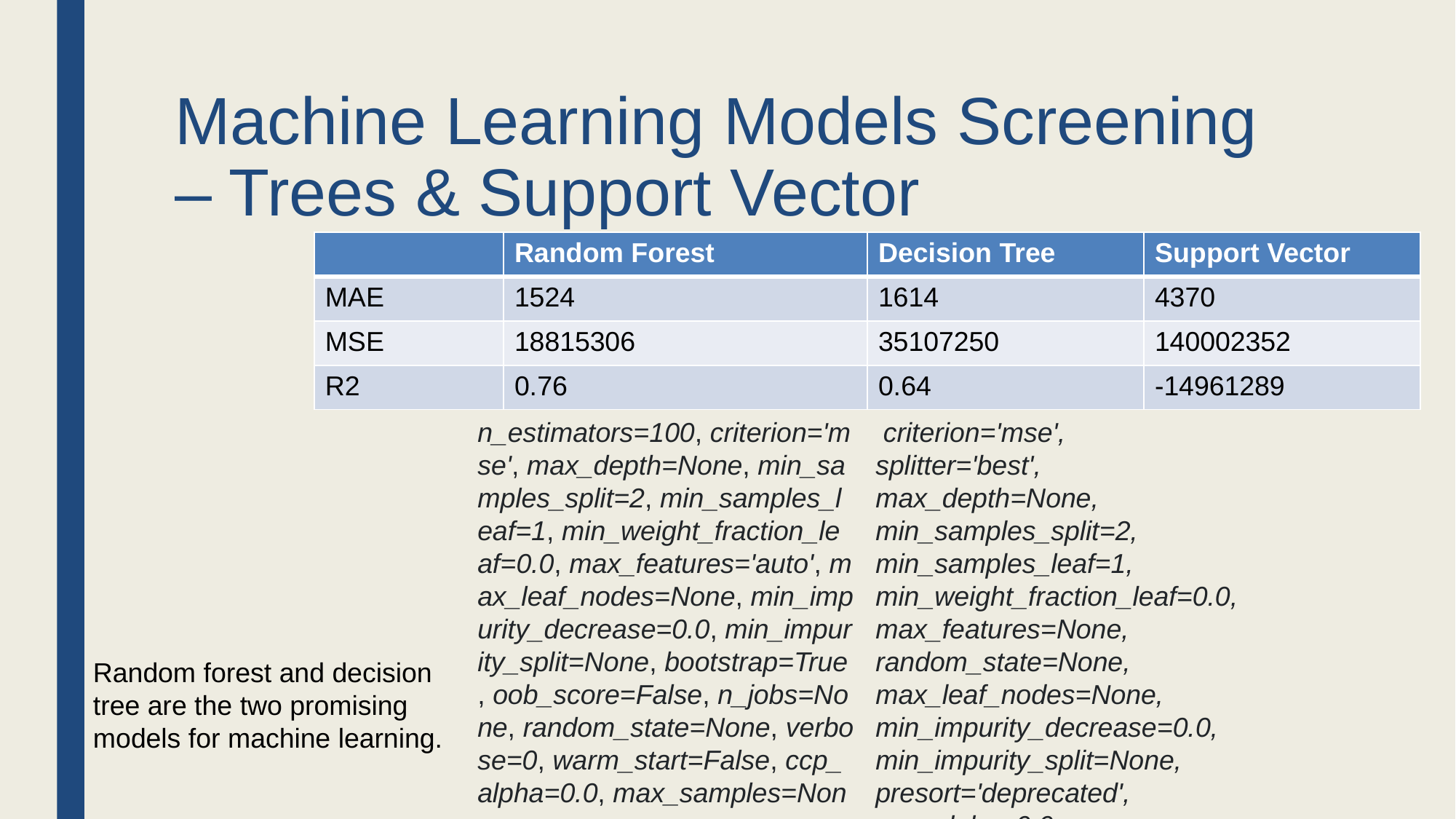

# Machine Learning Models Screening – Trees & Support Vector
|  | Random Forest | Decision Tree | Support Vector |
| --- | --- | --- | --- |
| MAE | 1524 | 1614 | 4370 |
| MSE | 18815306 | 35107250 | 140002352 |
| R2 | 0.76 | 0.64 | -14961289 |
n_estimators=100, criterion='mse', max_depth=None, min_samples_split=2, min_samples_leaf=1, min_weight_fraction_leaf=0.0, max_features='auto', max_leaf_nodes=None, min_impurity_decrease=0.0, min_impurity_split=None, bootstrap=True, oob_score=False, n_jobs=None, random_state=None, verbose=0, warm_start=False, ccp_alpha=0.0, max_samples=None
 criterion='mse', splitter='best', max_depth=None, min_samples_split=2, min_samples_leaf=1, min_weight_fraction_leaf=0.0, max_features=None, random_state=None, max_leaf_nodes=None, min_impurity_decrease=0.0, min_impurity_split=None, presort='deprecated', ccp_alpha=0.0
Random forest and decision tree are the two promising models for machine learning.